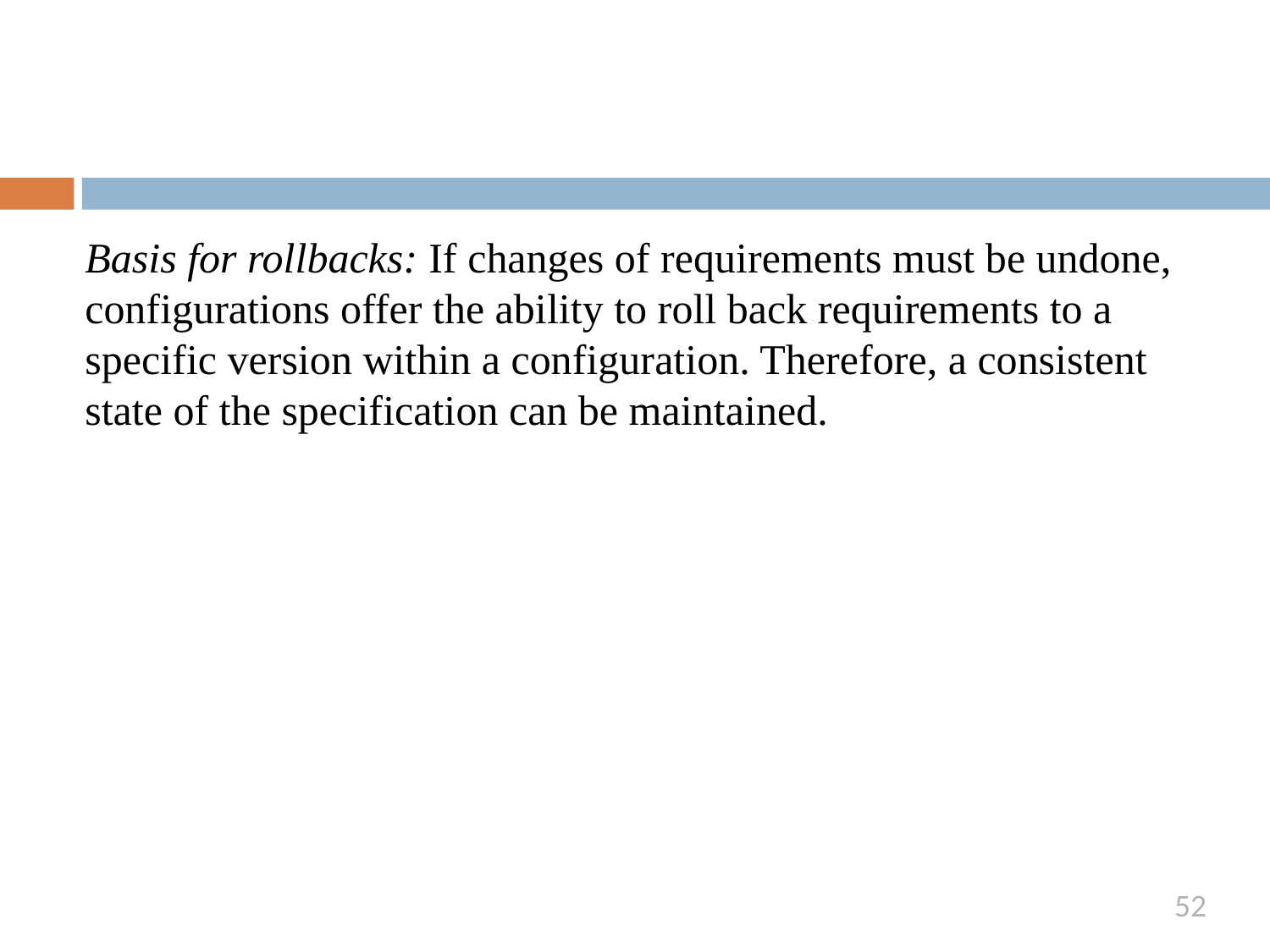

#
Basis for rollbacks: If changes of requirements must be undone, configurations offer the ability to roll back requirements to a specific version within a configuration. Therefore, a consistent state of the specification can be maintained.
52